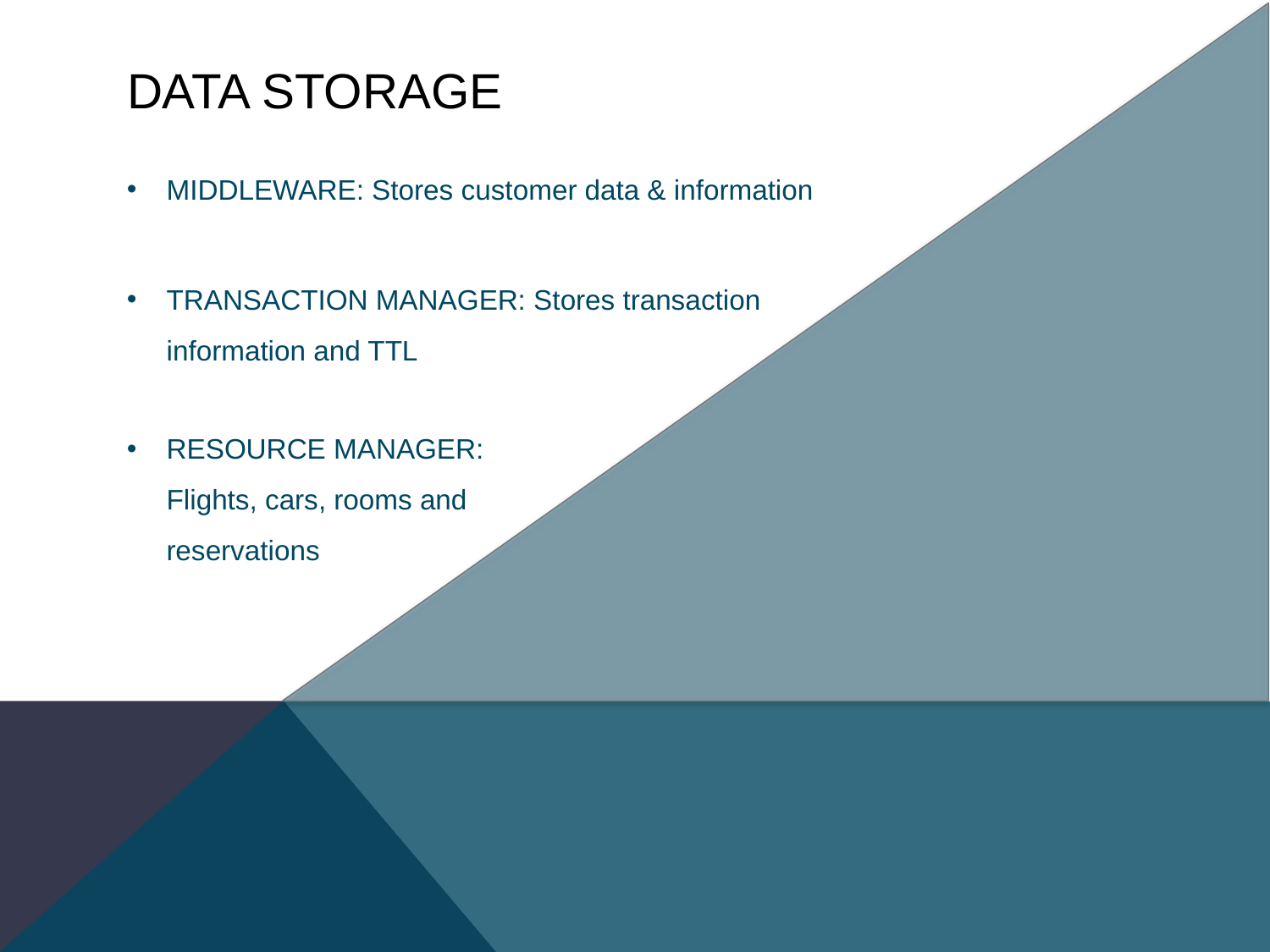

# Data storage
MIDDLEWARE: Stores customer data & information
TRANSACTION MANAGER: Stores transaction information and TTL
RESOURCE MANAGER: Flights, cars, rooms and reservations